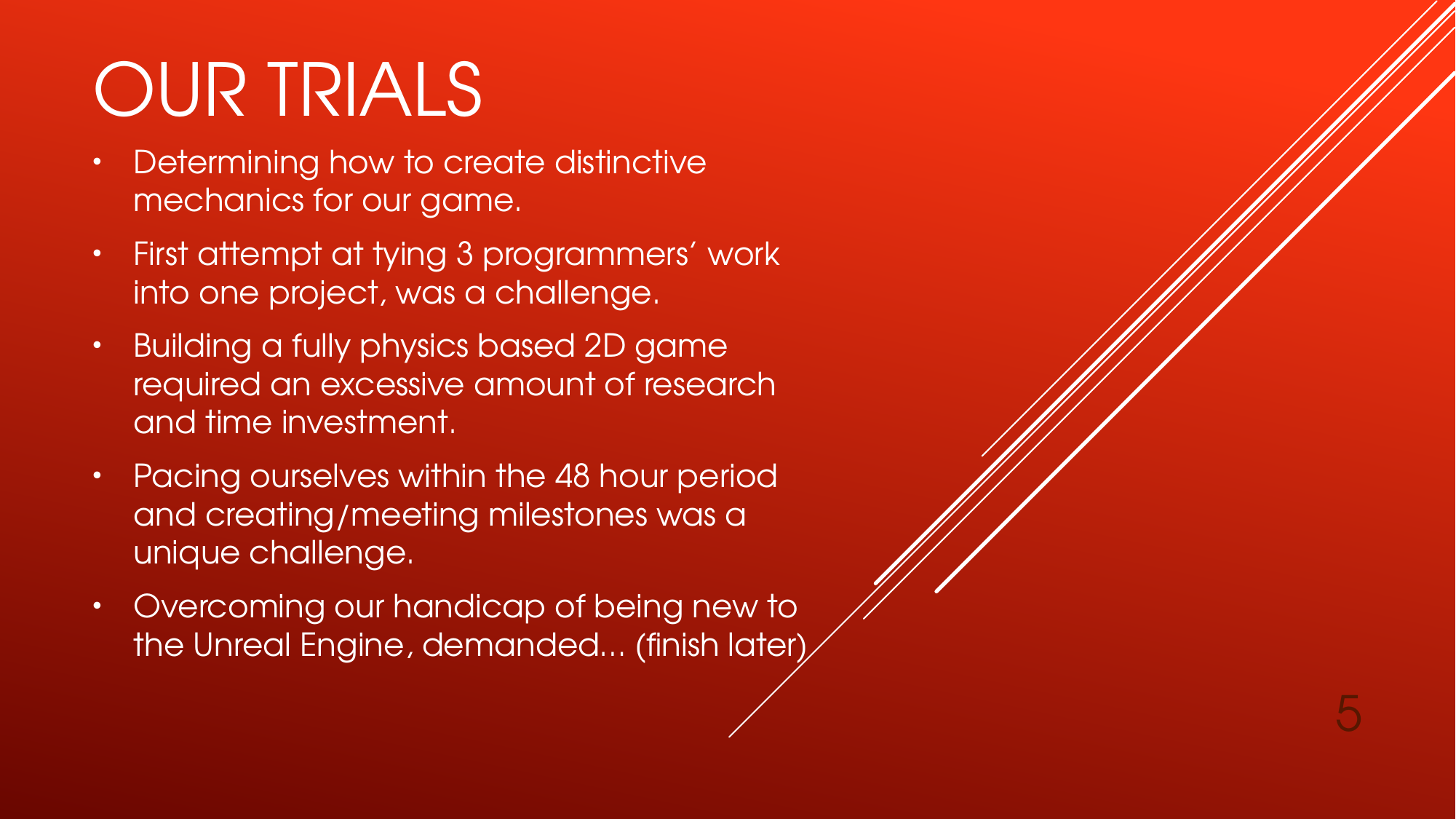

# Our trials
Determining how to create distinctive mechanics for our game.
First attempt at tying 3 programmers’ work into one project, was a challenge.
Building a fully physics based 2D game required an excessive amount of research and time investment.
Pacing ourselves within the 48 hour period and creating/meeting milestones was a unique challenge.
Overcoming our handicap of being new to the Unreal Engine, demanded… (finish later)
5